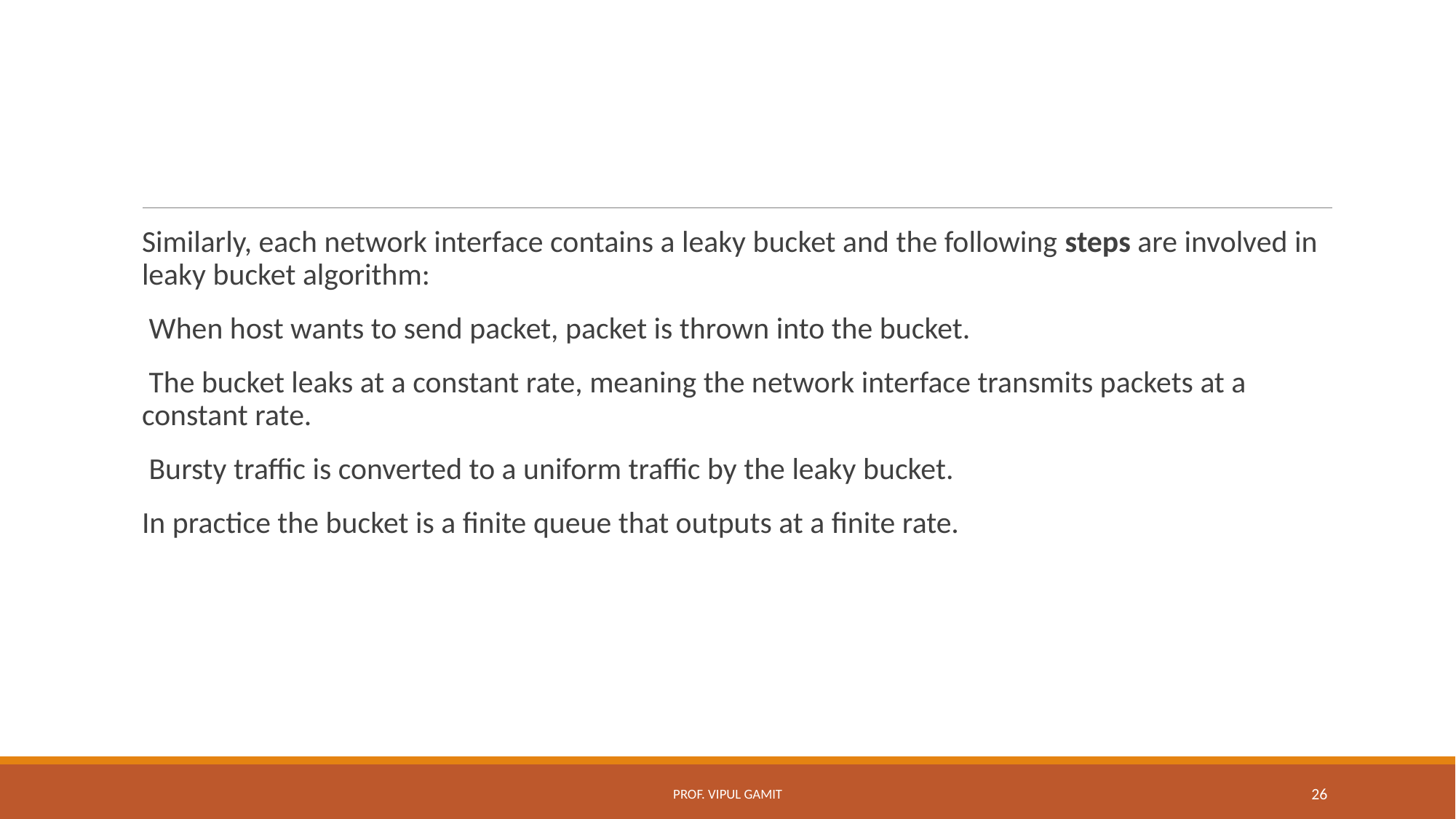

#
Similarly, each network interface contains a leaky bucket and the following steps are involved in leaky bucket algorithm:
 When host wants to send packet, packet is thrown into the bucket.
 The bucket leaks at a constant rate, meaning the network interface transmits packets at a constant rate.
 Bursty traffic is converted to a uniform traffic by the leaky bucket.
In practice the bucket is a finite queue that outputs at a finite rate.

Prof. Vipul Gamit
26